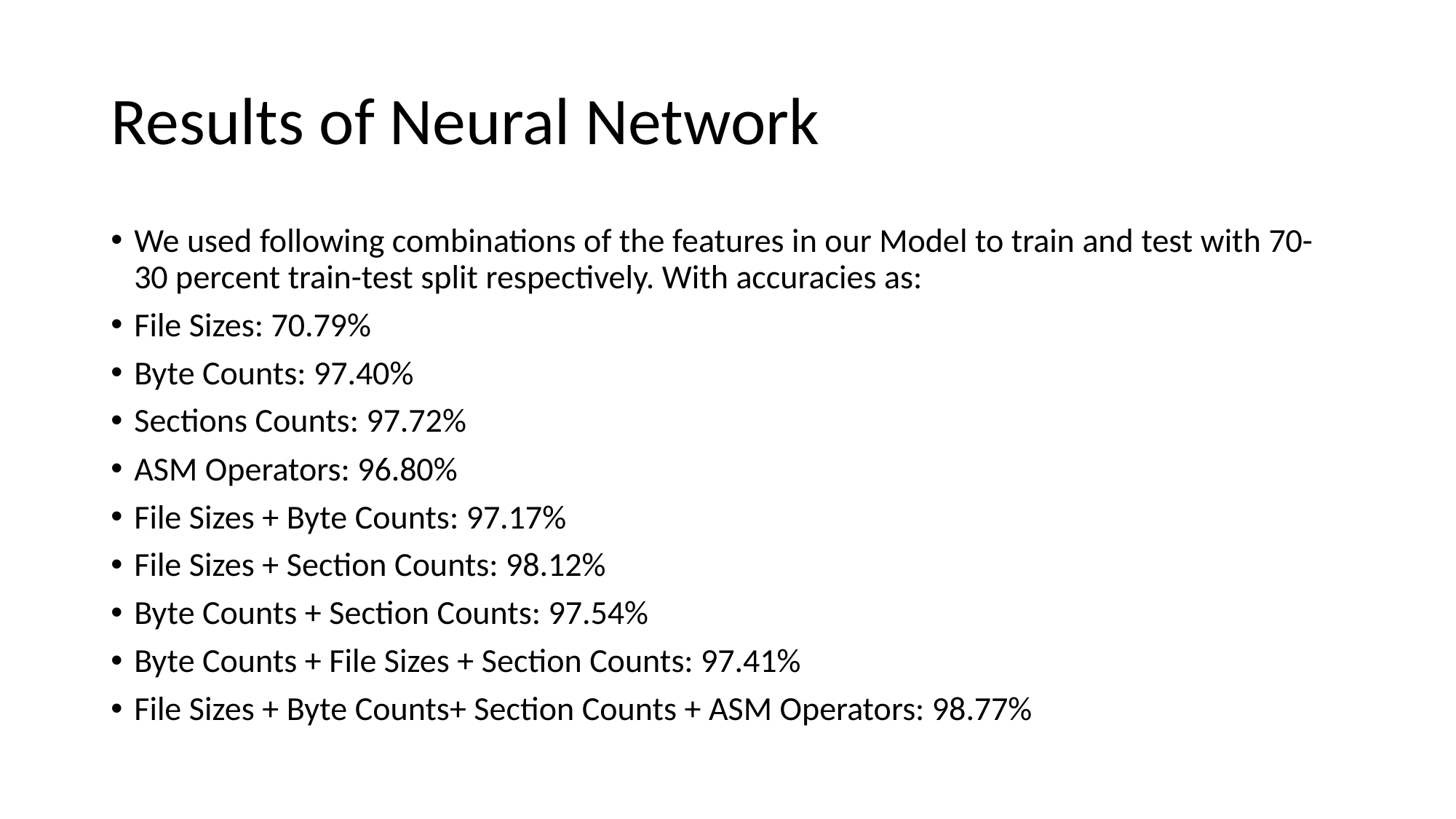

# Results of Neural Network
We used following combinations of the features in our Model to train and test with 70-30 percent train-test split respectively. With accuracies as:
File Sizes: 70.79%
Byte Counts: 97.40%
Sections Counts: 97.72%
ASM Operators: 96.80%
File Sizes + Byte Counts: 97.17%
File Sizes + Section Counts: 98.12%
Byte Counts + Section Counts: 97.54%
Byte Counts + File Sizes + Section Counts: 97.41%
File Sizes + Byte Counts+ Section Counts + ASM Operators: 98.77%